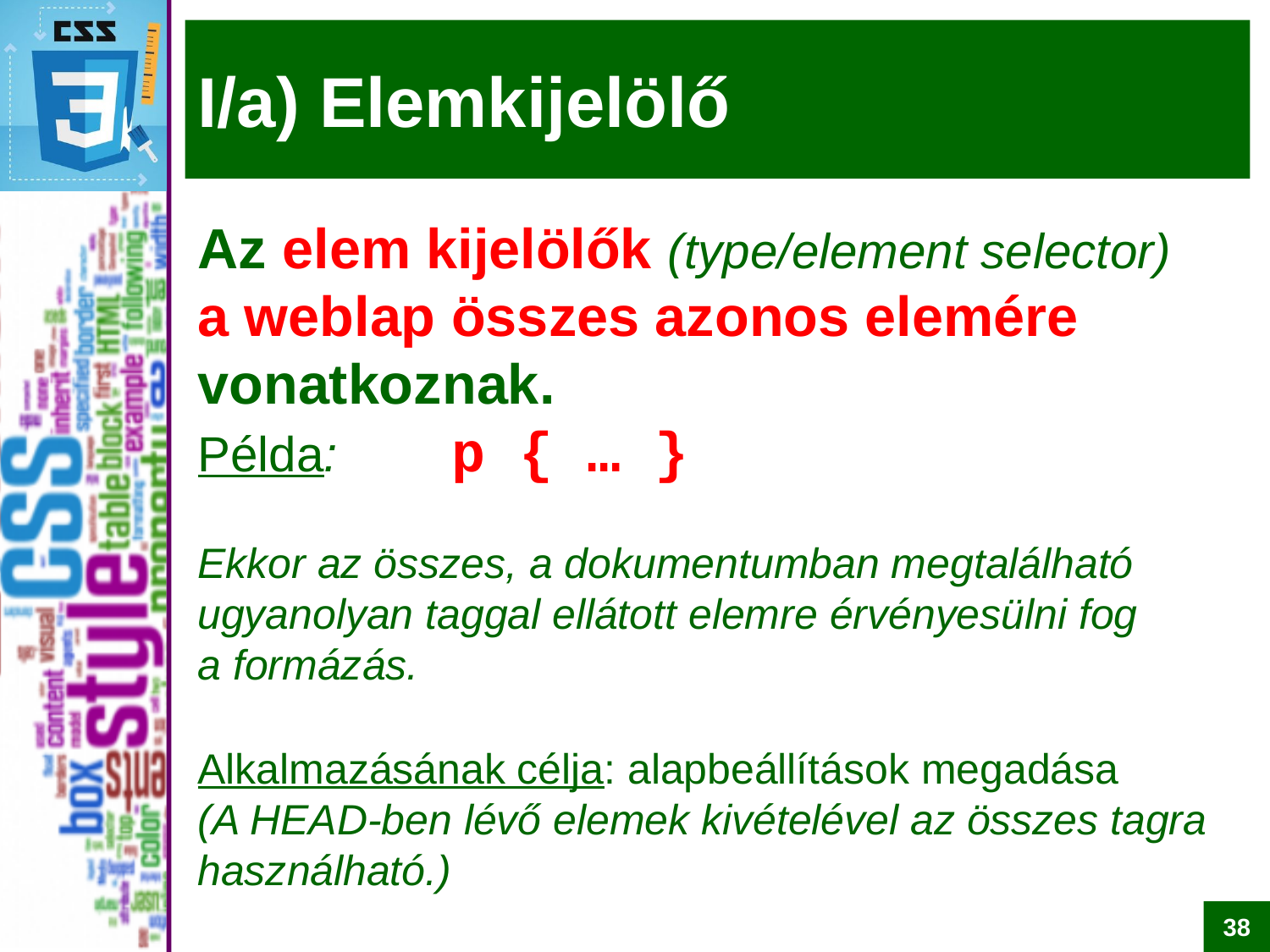

# I/a) Elemkijelölő
Az elem kijelölők (type/element selector)
a weblap összes azonos elemére vonatkoznak.
Példa:	p { … }
Ekkor az összes, a dokumentumban megtalálható ugyanolyan taggal ellátott elemre érvényesülni fog
a formázás.
Alkalmazásának célja: alapbeállítások megadása
(A HEAD-ben lévő elemek kivételével az összes tagra használható.)
38